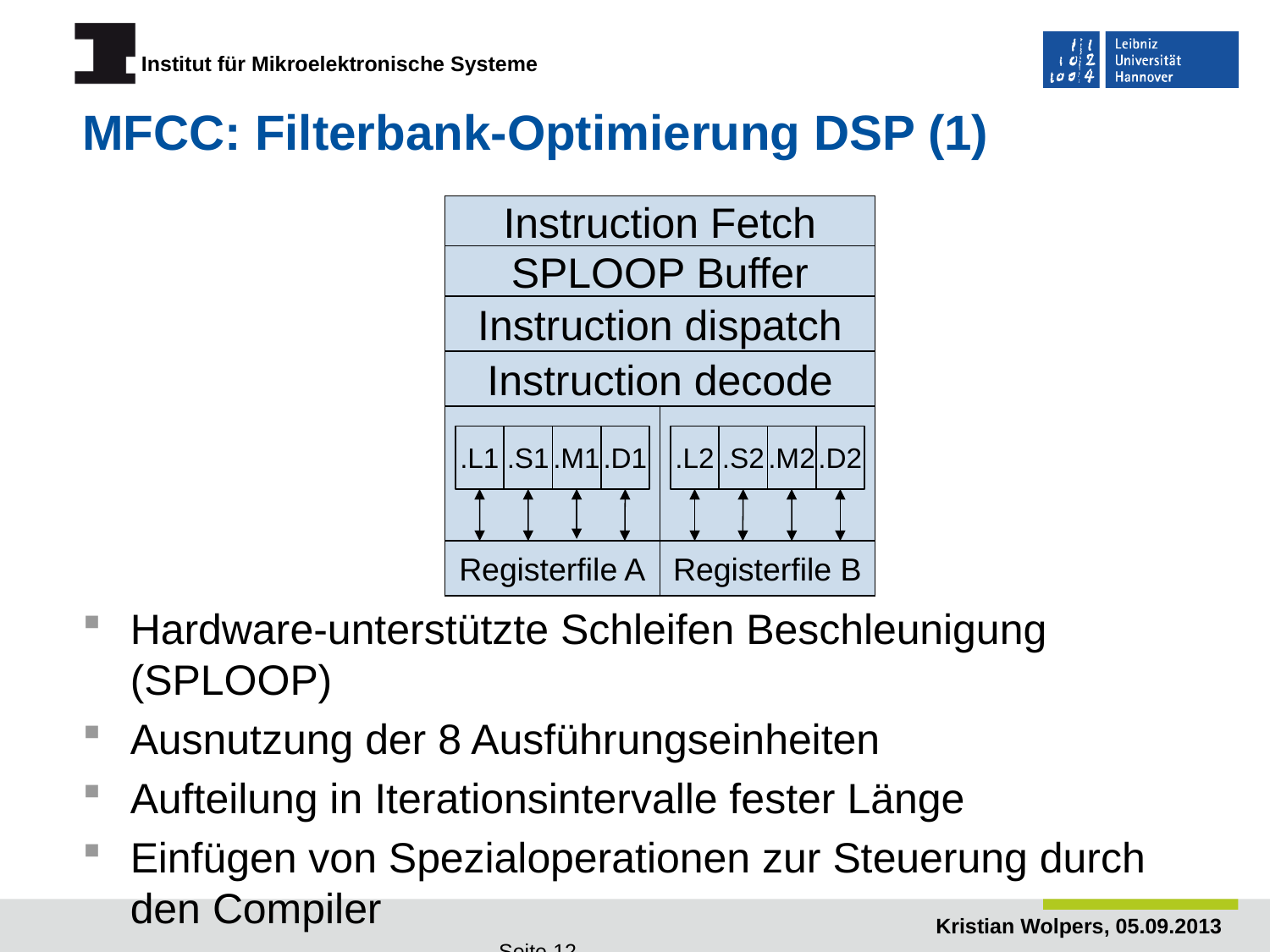

# MFCC: Filterbank-Optimierung DSP (1)

Instruction Fetch
SPLOOP Buffer
Instruction dispatch
Instruction decode

.L1
.S1
.M1
.D1
.L2
.S2
.M2
.D2
Registerfile A
Registerfile B
Hardware-unterstützte Schleifen Beschleunigung (SPLOOP)
Ausnutzung der 8 Ausführungseinheiten
Aufteilung in Iterationsintervalle fester Länge
Einfügen von Spezialoperationen zur Steuerung durch den Compiler